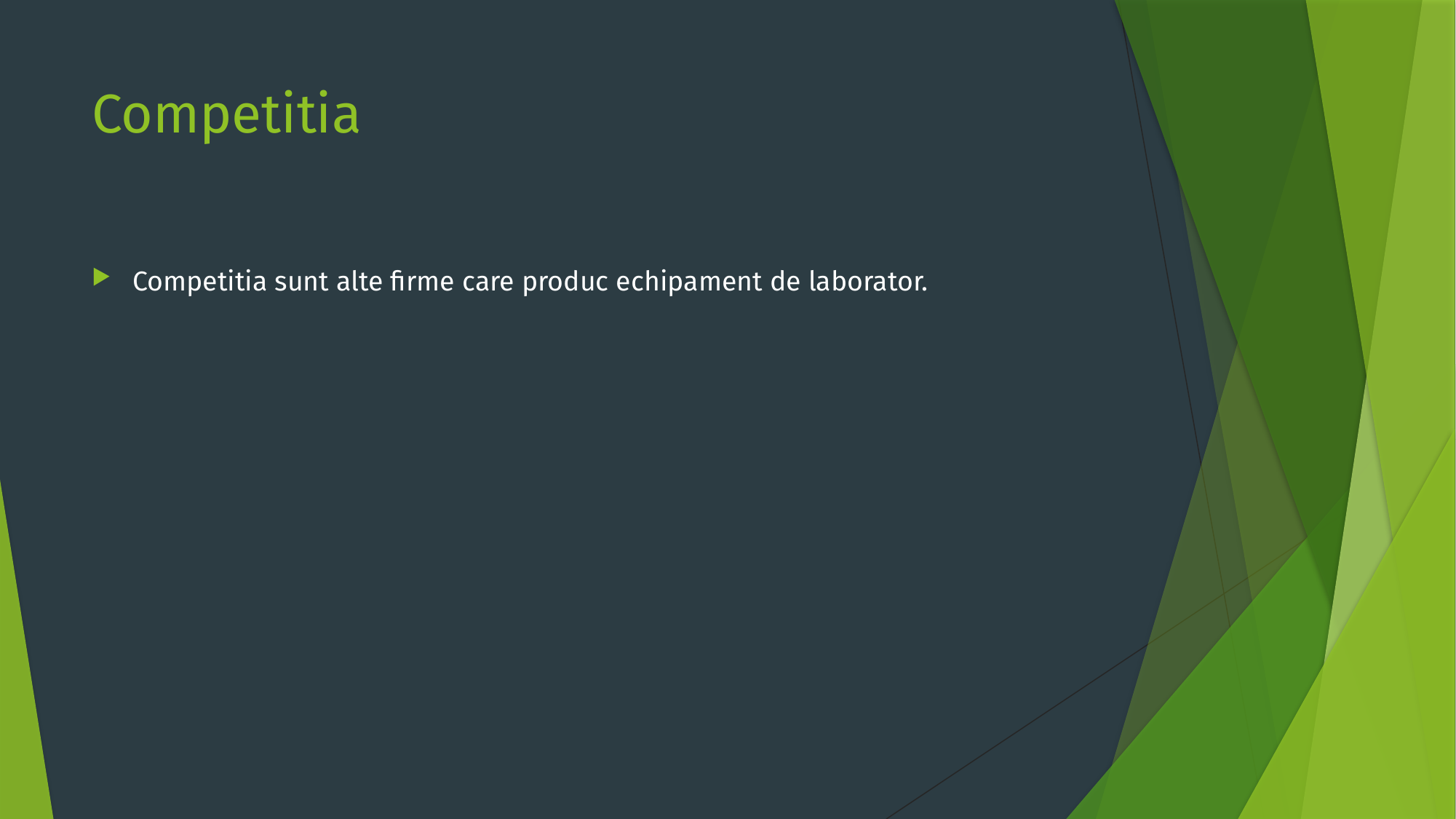

# Competitia
Competitia sunt alte firme care produc echipament de laborator.